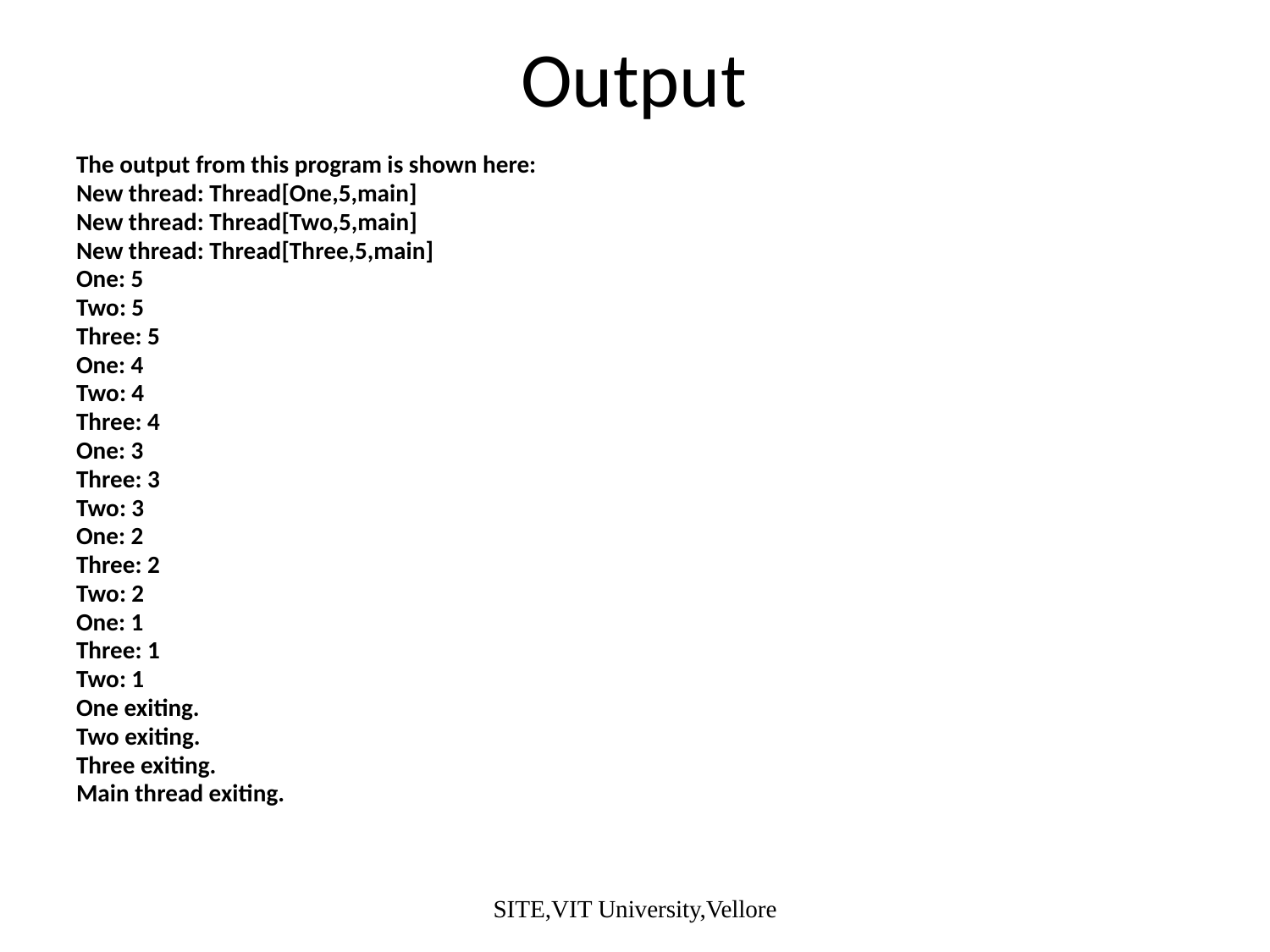

# Output
The output from this program is shown here:
New thread: Thread[One,5,main]
New thread: Thread[Two,5,main]
New thread: Thread[Three,5,main]
One: 5
Two: 5
Three: 5
One: 4
Two: 4
Three: 4
One: 3
Three: 3
Two: 3
One: 2
Three: 2
Two: 2
One: 1
Three: 1
Two: 1
One exiting.
Two exiting.
Three exiting.
Main thread exiting.
SITE,VIT University,Vellore